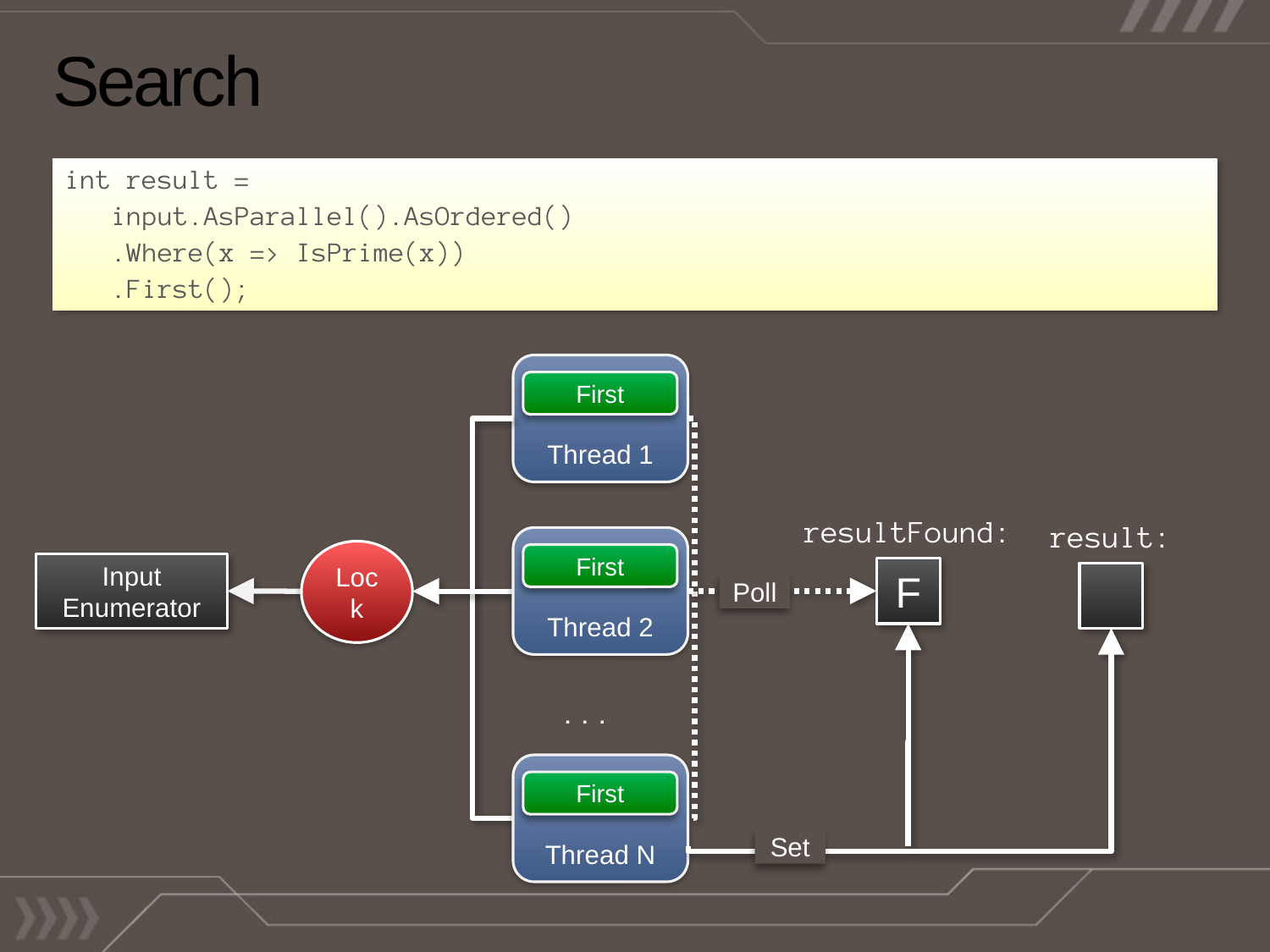

# Search
int result =
   input.AsParallel().AsOrdered()
   .Where(x => IsPrime(x))
   .First();
Thread 1
First
resultFound:
result:
Thread 2
Lock
First
Input Enumerator
F

Poll
...
Thread N
First
Set